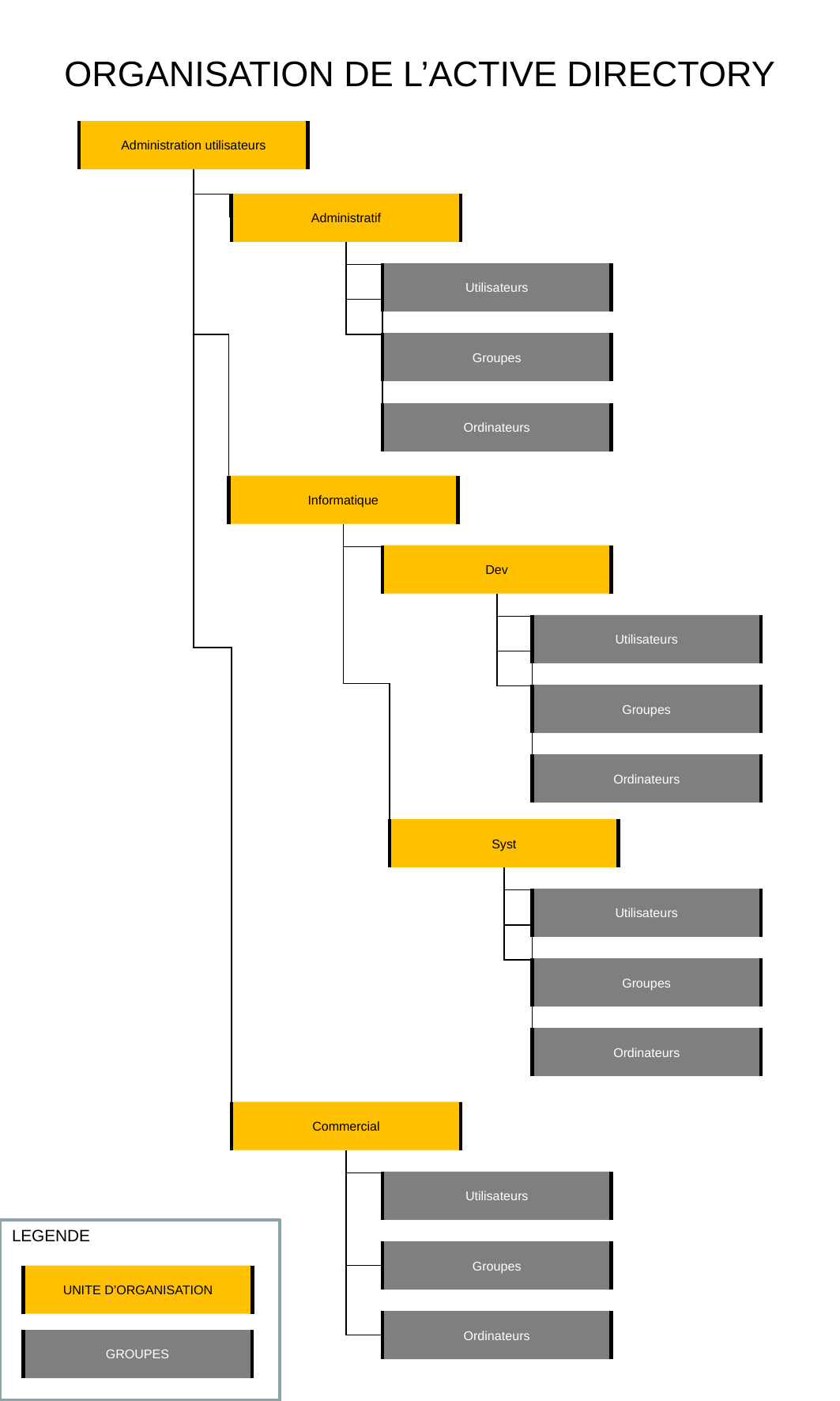

# ORGANISATION DE L’ACTIVE DIRECTORY
Administration utilisateurs
Administratif
Utilisateurs
Groupes
Ordinateurs
Informatique
Dev
Utilisateurs
Groupes
Ordinateurs
Syst
Utilisateurs
Groupes
Ordinateurs
Commercial
Utilisateurs
Groupes
Ordinateurs
LEGENDE

UNITE D’ORGANISATION
GROUPES